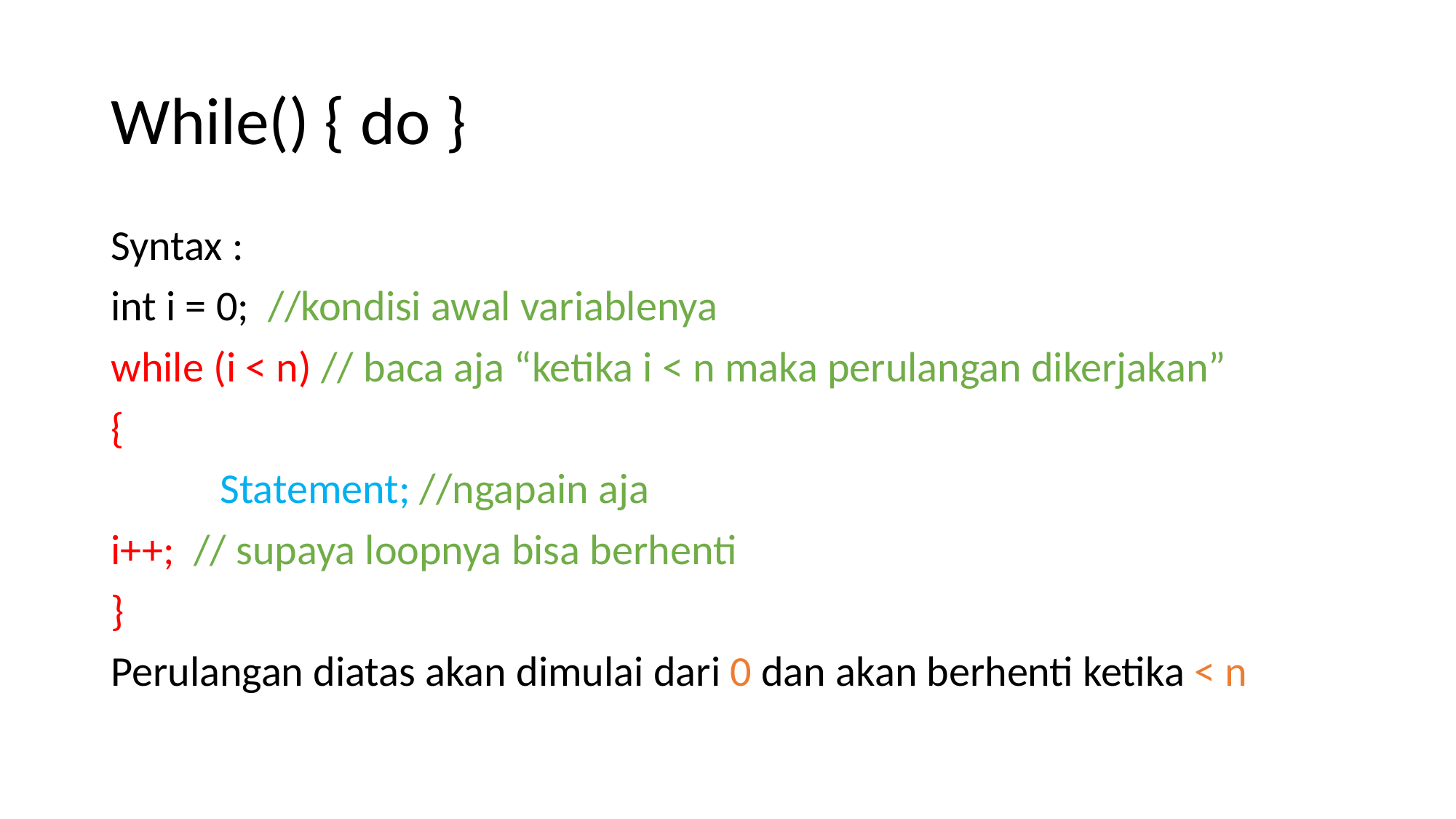

# While() { do }
Syntax :
int i = 0;  //kondisi awal variablenya
while (i < n) // baca aja “ketika i < n maka perulangan dikerjakan”
{
	Statement; //ngapain aja
i++;  // supaya loopnya bisa berhenti
}
Perulangan diatas akan dimulai dari 0 dan akan berhenti ketika < n